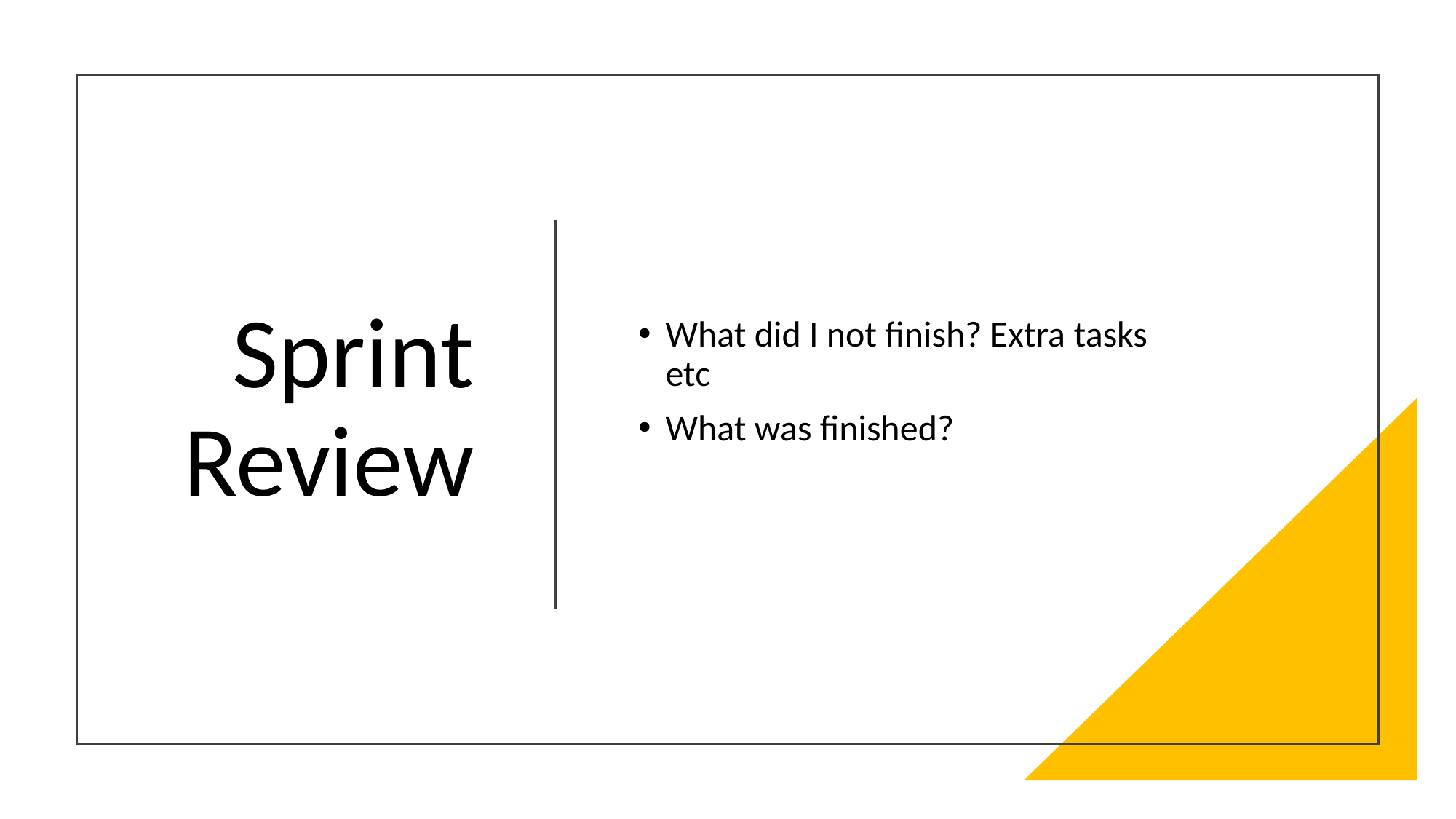

# Sprint Review
What did I not finish? Extra tasks etc
What was finished?